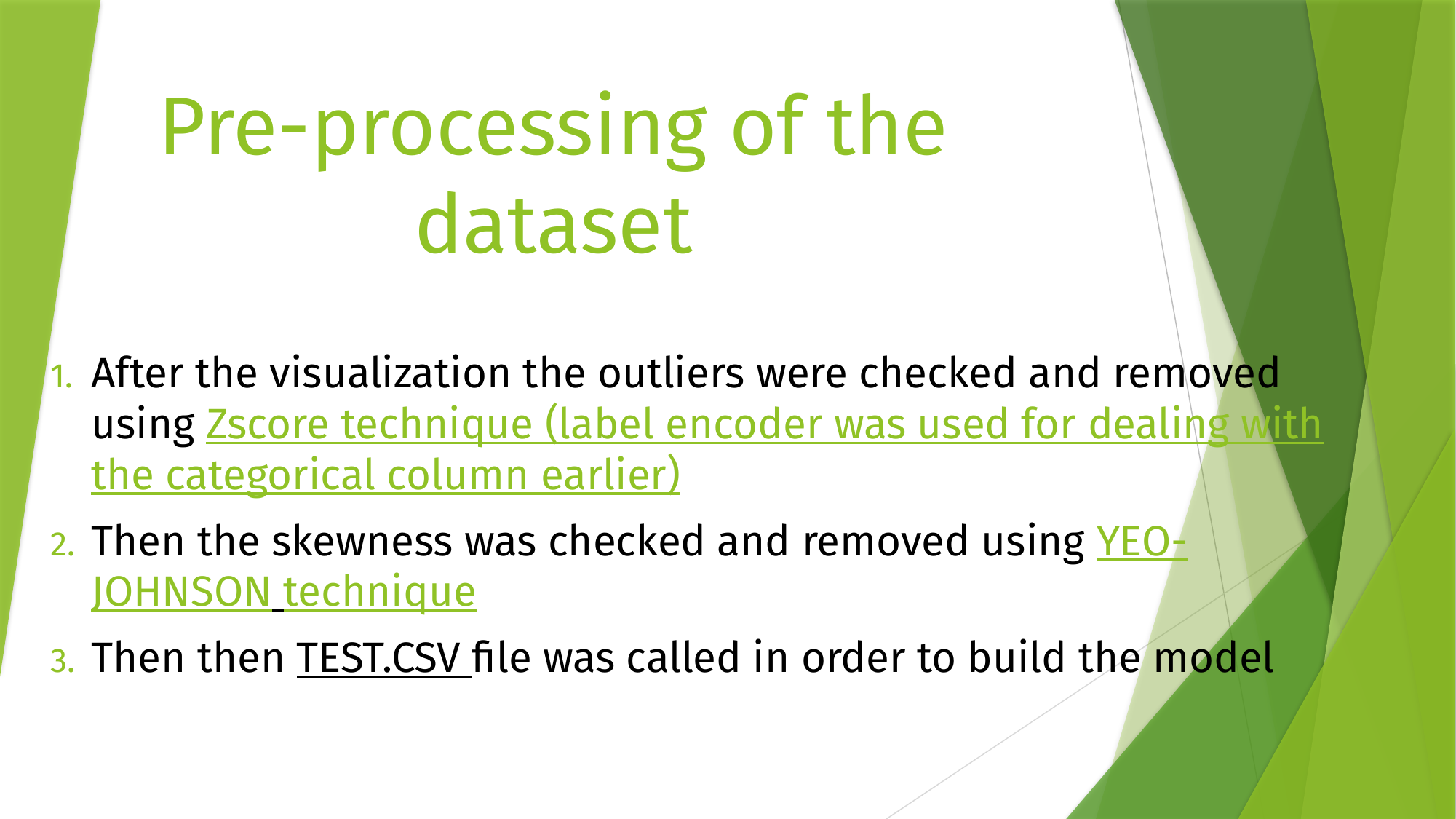

# Pre-processing of the dataset
After the visualization the outliers were checked and removed using Zscore technique (label encoder was used for dealing with the categorical column earlier)
Then the skewness was checked and removed using YEO-JOHNSON technique
Then then TEST.CSV file was called in order to build the model